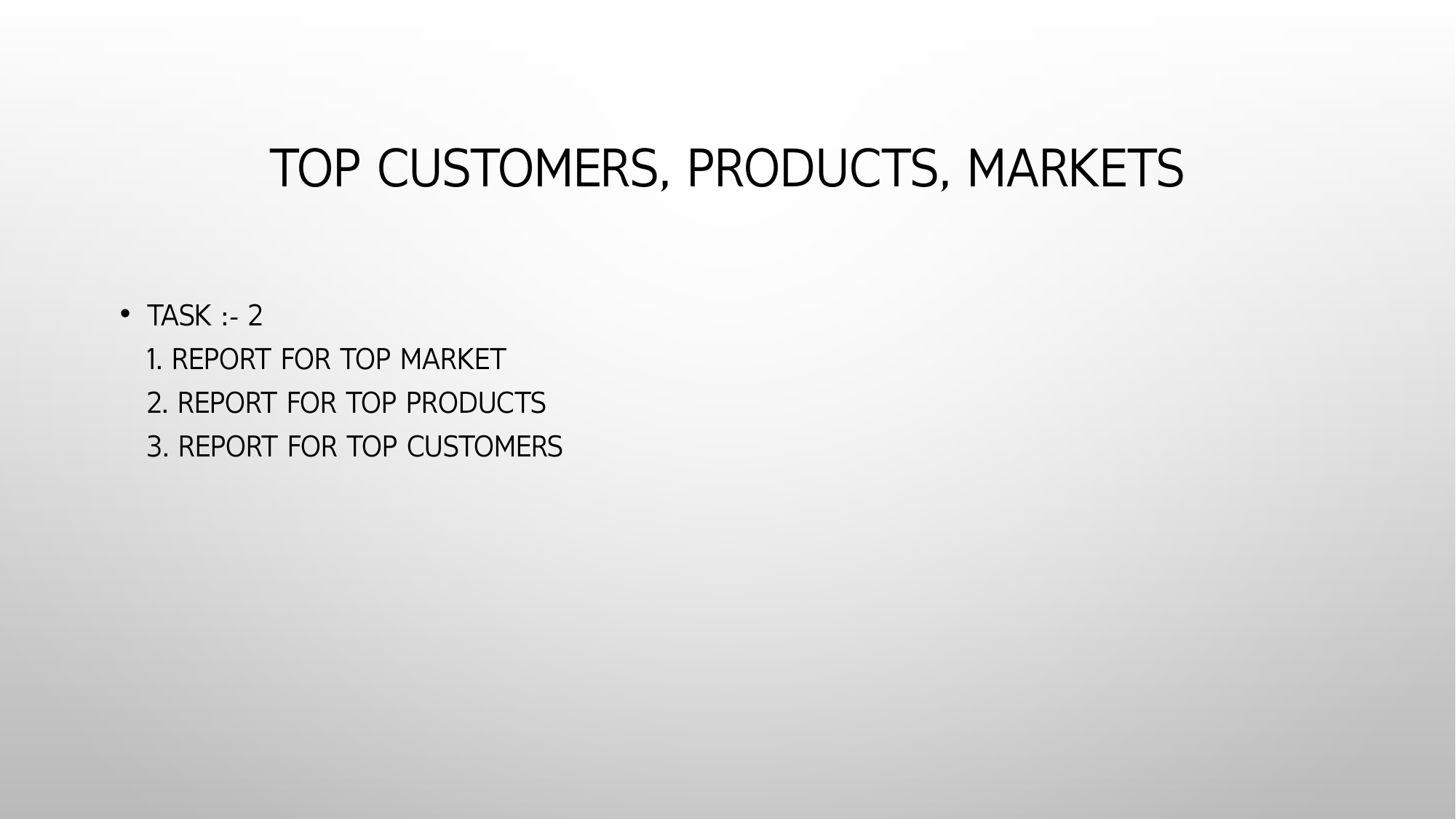

# Top Customers, Products, Markets
Task :- 2
1. Report For Top market
2. Report for Top products
3. Report for Top customers